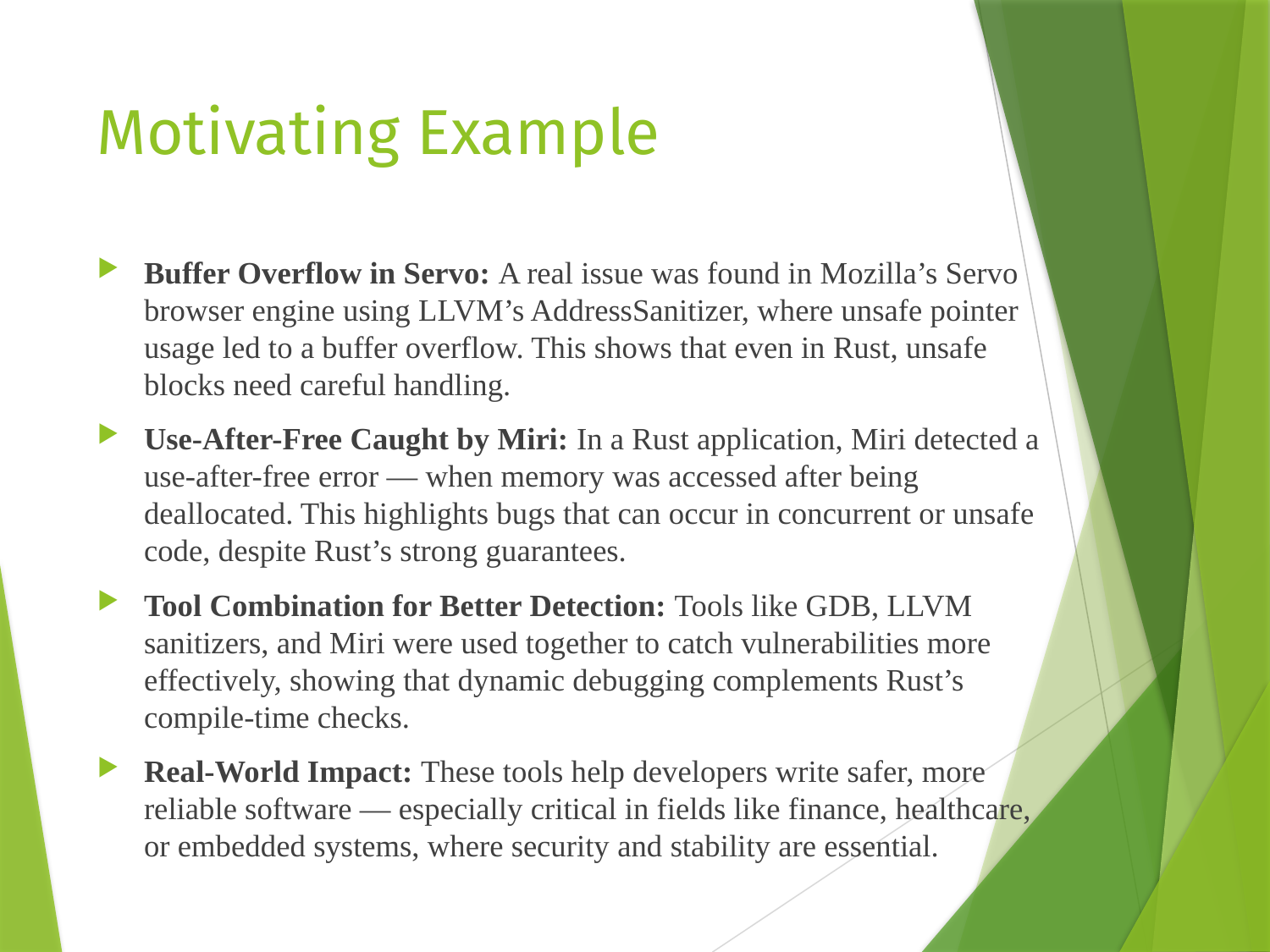

# Motivating Example
Buffer Overflow in Servo: A real issue was found in Mozilla’s Servo browser engine using LLVM’s AddressSanitizer, where unsafe pointer usage led to a buffer overflow. This shows that even in Rust, unsafe blocks need careful handling.
Use-After-Free Caught by Miri: In a Rust application, Miri detected a use-after-free error — when memory was accessed after being deallocated. This highlights bugs that can occur in concurrent or unsafe code, despite Rust’s strong guarantees.
Tool Combination for Better Detection: Tools like GDB, LLVM sanitizers, and Miri were used together to catch vulnerabilities more effectively, showing that dynamic debugging complements Rust’s compile-time checks.
Real-World Impact: These tools help developers write safer, more reliable software — especially critical in fields like finance, healthcare, or embedded systems, where security and stability are essential.